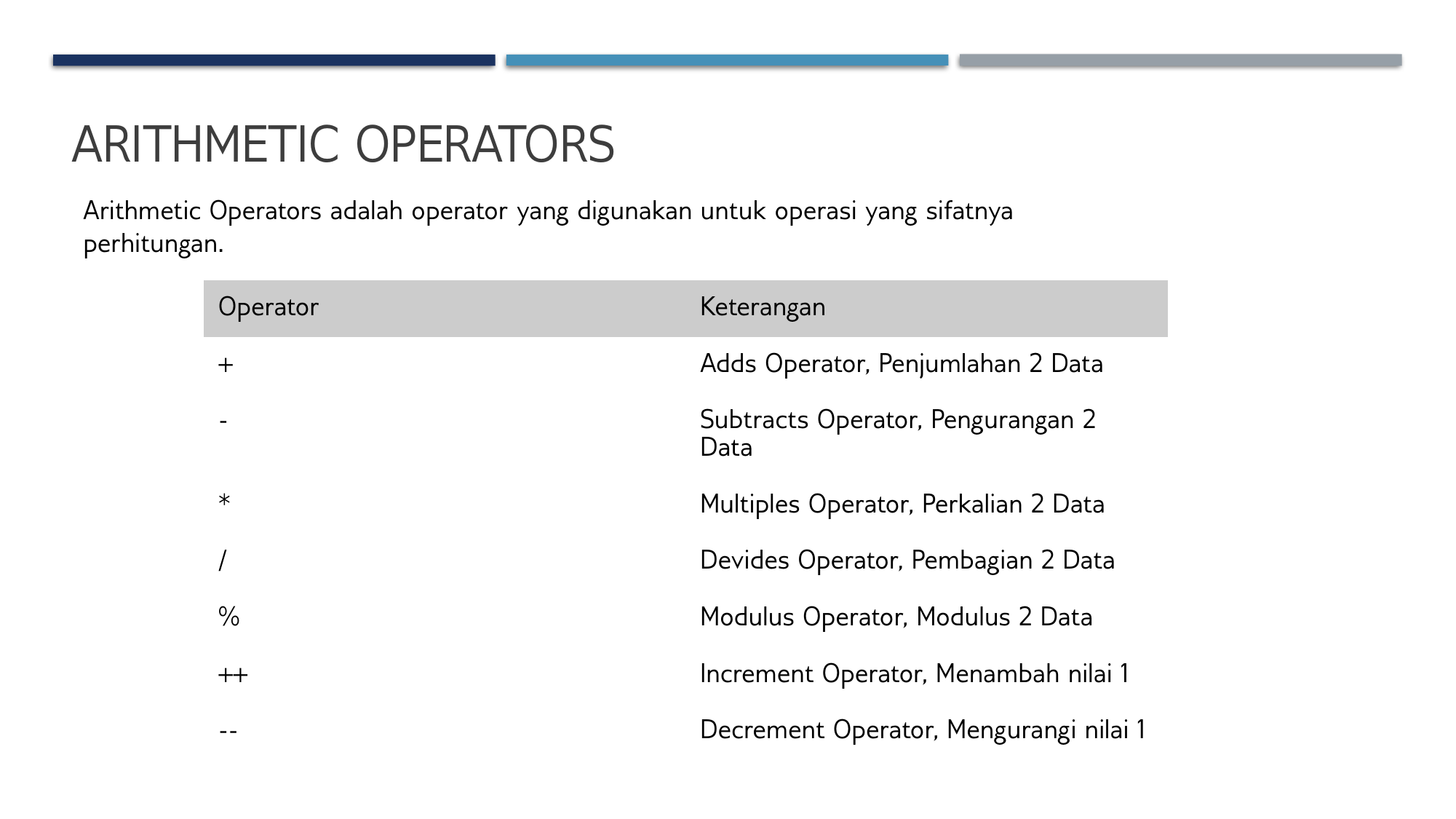

# Arithmetic Operators
Arithmetic Operators adalah operator yang digunakan untuk operasi yang sifatnya perhitungan.
| Operator | Keterangan |
| --- | --- |
| + | Adds Operator, Penjumlahan 2 Data |
| - | Subtracts Operator, Pengurangan 2 Data |
| \* | Multiples Operator, Perkalian 2 Data |
| / | Devides Operator, Pembagian 2 Data |
| % | Modulus Operator, Modulus 2 Data |
| ++ | Increment Operator, Menambah nilai 1 |
| -- | Decrement Operator, Mengurangi nilai 1 |